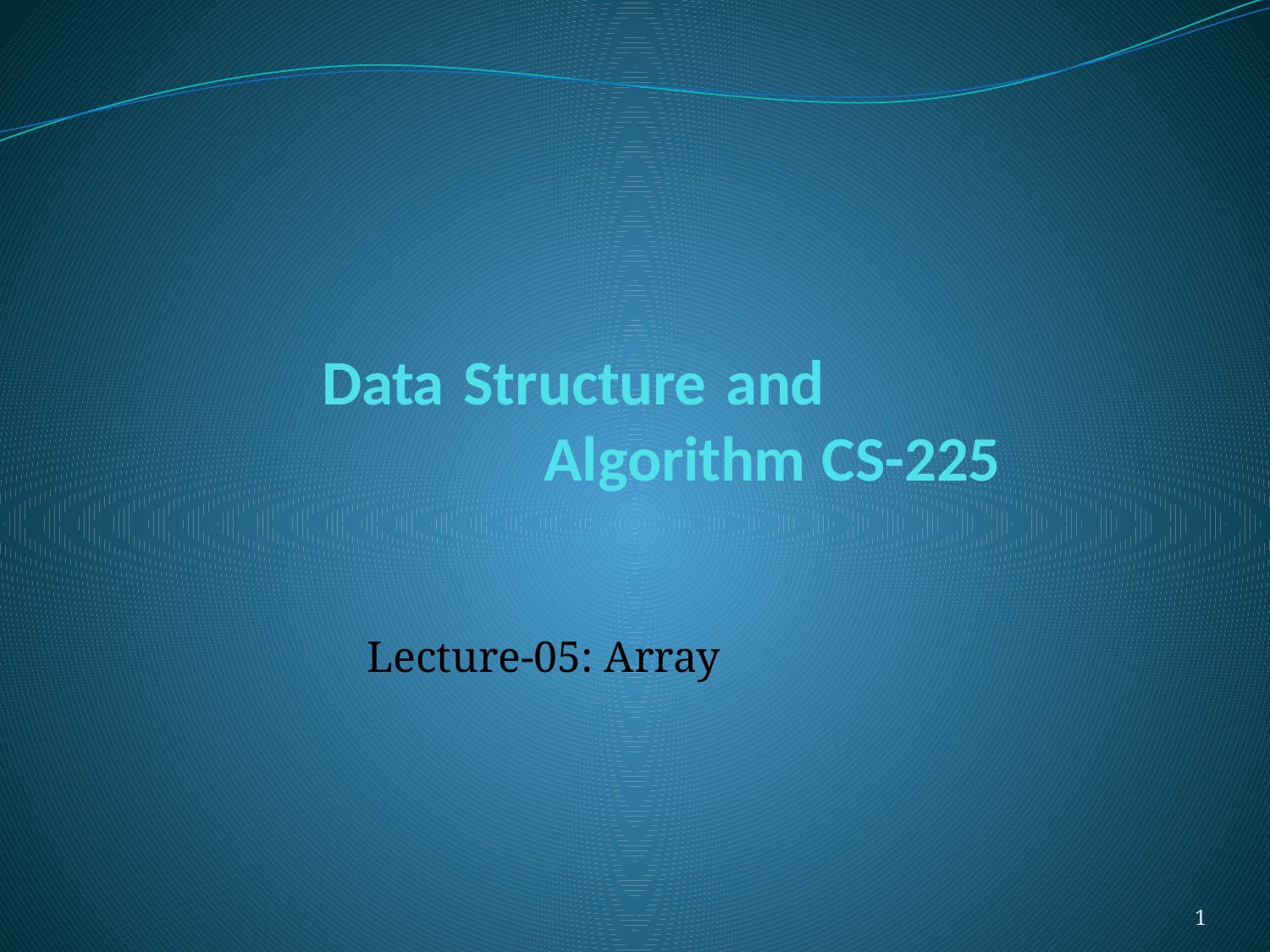

# Data Structure and Algorithm CS-225
Lecture-05: Array
1